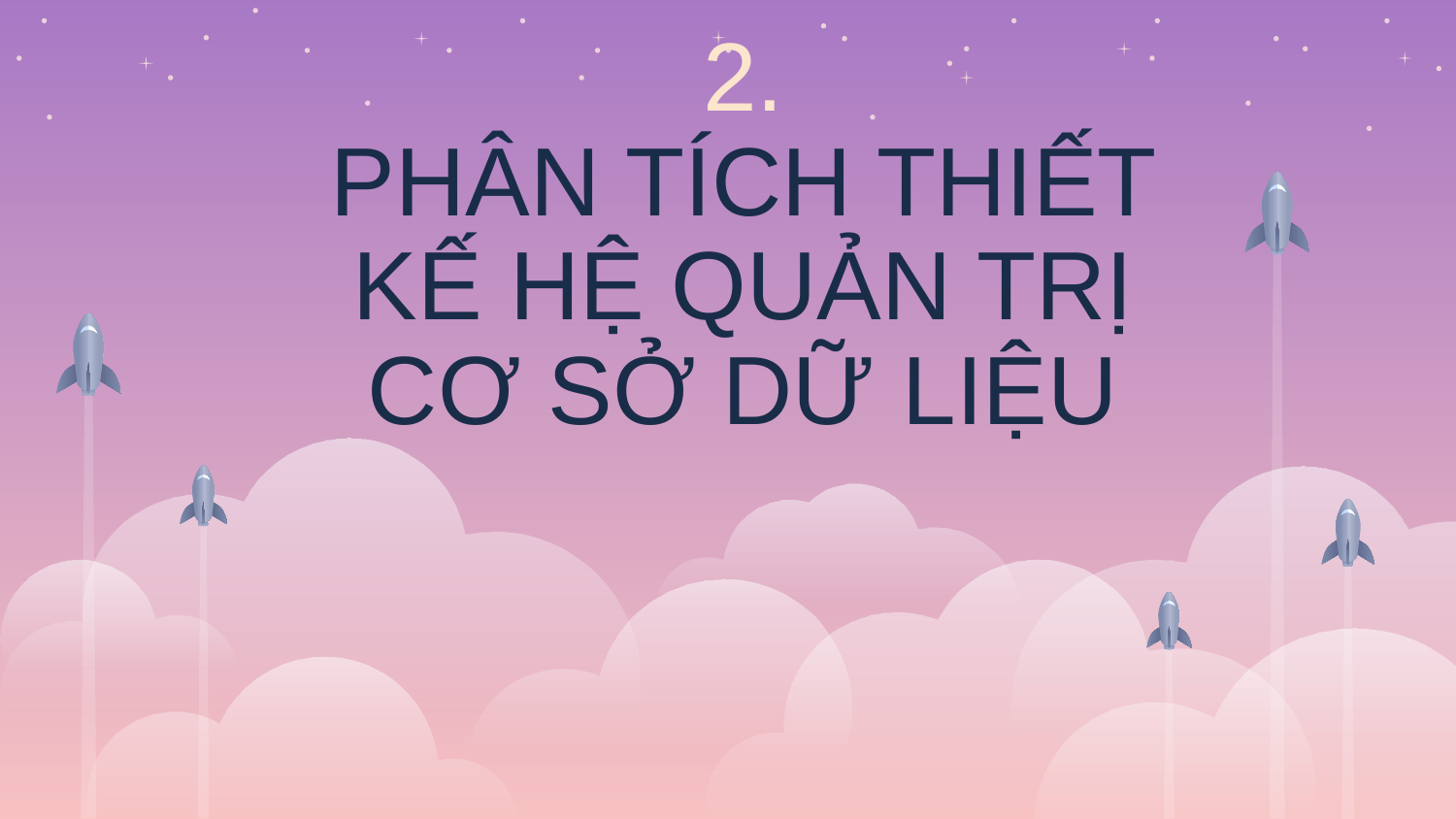

# 2.
PHÂN TÍCH THIẾT KẾ HỆ QUẢN TRỊ CƠ SỞ DỮ LIỆU